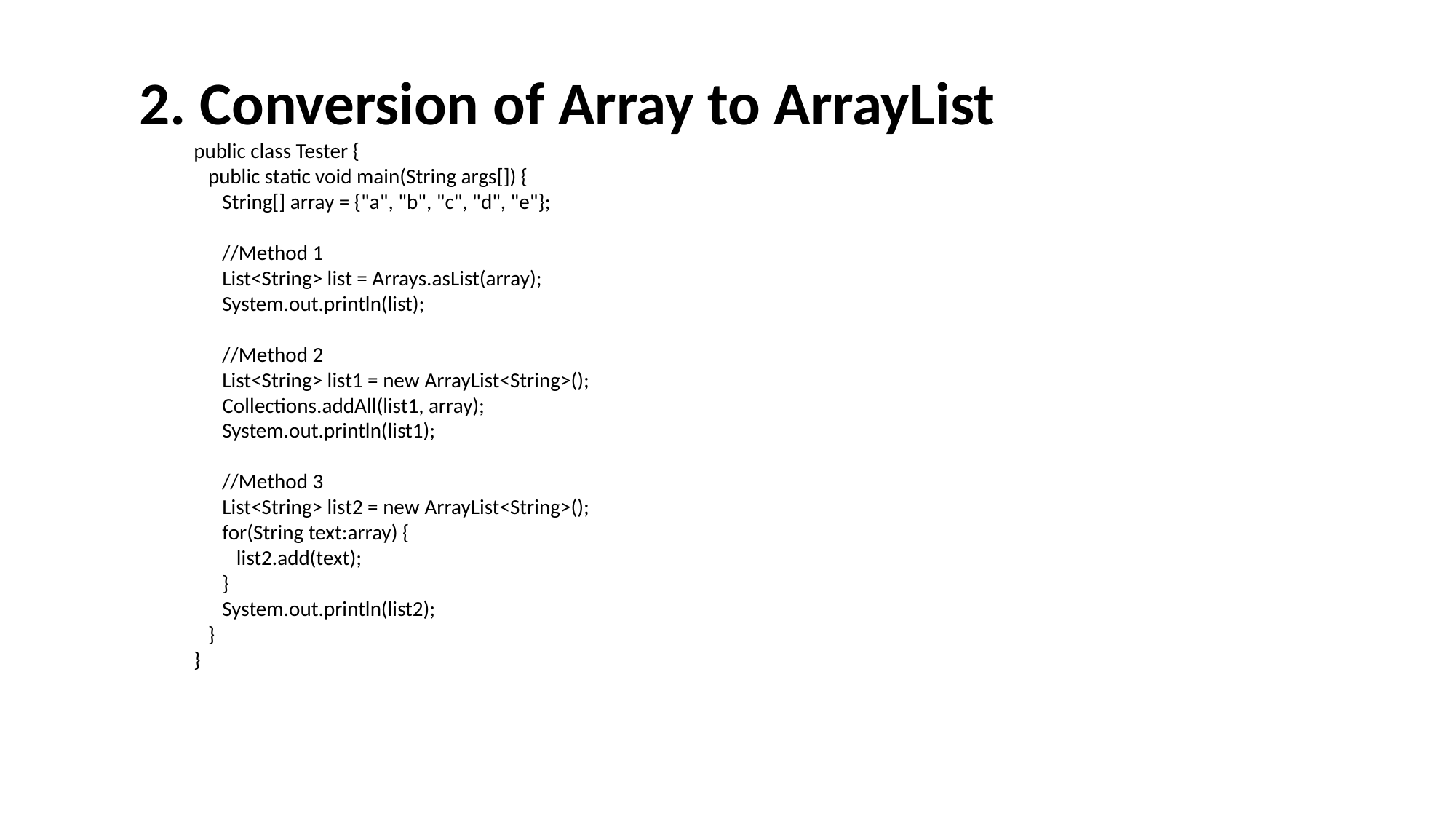

2. Conversion of Array to ArrayList
public class Tester {
   public static void main(String args[]) {
      String[] array = {"a", "b", "c", "d", "e"};

      //Method 1
      List<String> list = Arrays.asList(array);
      System.out.println(list);

      //Method 2
      List<String> list1 = new ArrayList<String>();
      Collections.addAll(list1, array);
      System.out.println(list1);

      //Method 3
      List<String> list2 = new ArrayList<String>();
      for(String text:array) {
         list2.add(text);
      }
      System.out.println(list2);
   }
}